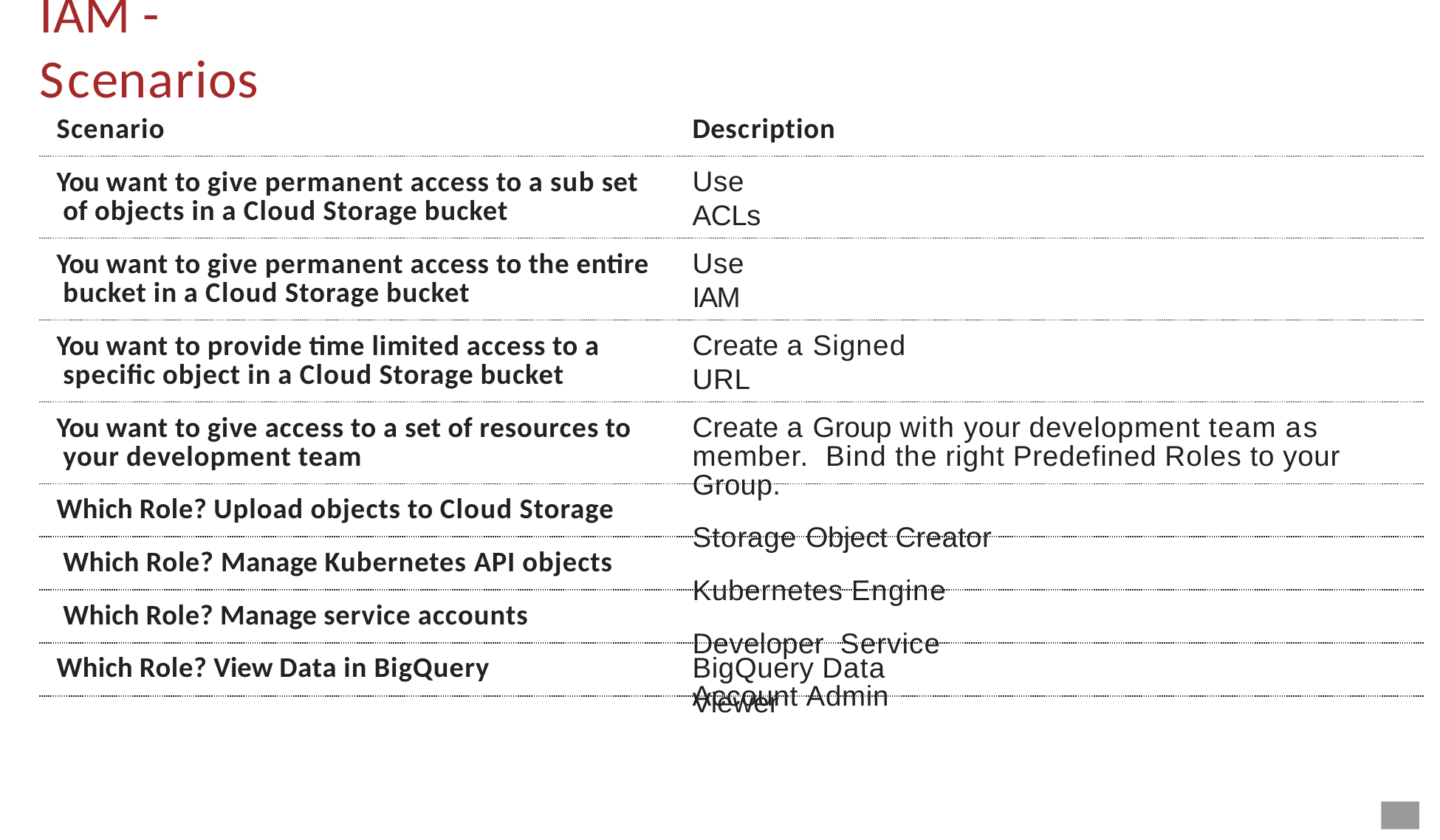

# IAM - Scenarios
Scenario
You want to give permanent access to a sub set  of objects in a Cloud Storage bucket
You want to give permanent access to the entire  bucket in a Cloud Storage bucket
You want to provide time limited access to a  specific object in a Cloud Storage bucket
You want to give access to a set of resources to  your development team
Which Role? Upload objects to Cloud Storage  Which Role? Manage Kubernetes API objects  Which Role? Manage service accounts
Which Role? View Data in BigQuery
Description

Use ACLs

Use IAM

Create a Signed URL

Create a Group with your development team as member.  Bind the right Predefined Roles to your Group.
Storage Object Creator  Kubernetes Engine Developer  Service Account Admin

BigQuery Data Viewer